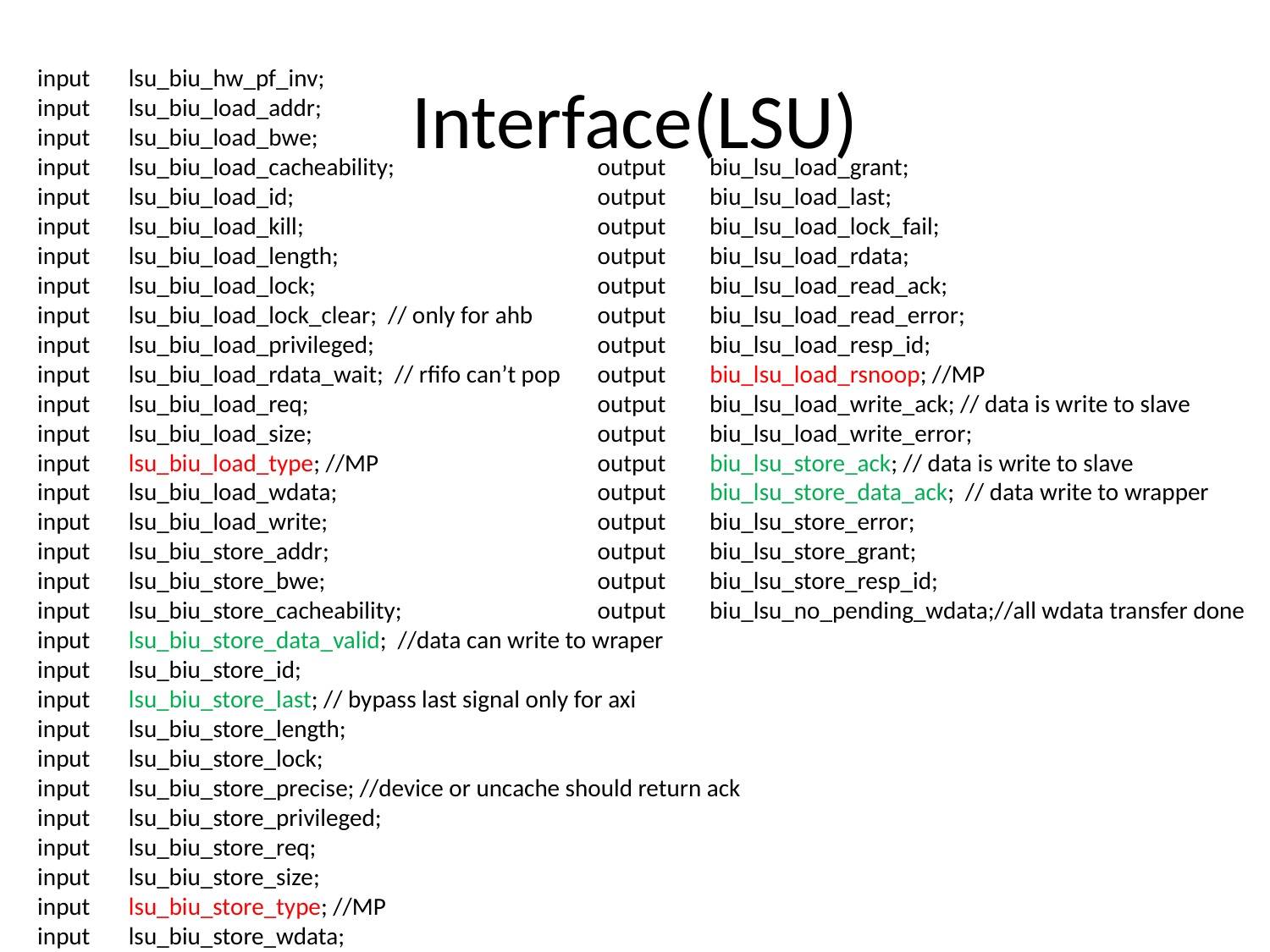

# Interface(LSU)
input       lsu_biu_hw_pf_inv;
input       lsu_biu_load_addr;
input       lsu_biu_load_bwe;
input       lsu_biu_load_cacheability;
input       lsu_biu_load_id;
input       lsu_biu_load_kill;
input       lsu_biu_load_length;
input       lsu_biu_load_lock;
input       lsu_biu_load_lock_clear;  // only for ahb
input       lsu_biu_load_privileged;
input       lsu_biu_load_rdata_wait;  // rfifo can’t pop
input       lsu_biu_load_req;
input       lsu_biu_load_size;
input       lsu_biu_load_type; //MP
input       lsu_biu_load_wdata;
input       lsu_biu_load_write;
input       lsu_biu_store_addr;
input       lsu_biu_store_bwe;
input       lsu_biu_store_cacheability;
input       lsu_biu_store_data_valid;  //data can write to wraper
input       lsu_biu_store_id;
input       lsu_biu_store_last; // bypass last signal only for axi
input       lsu_biu_store_length;
input       lsu_biu_store_lock;
input       lsu_biu_store_precise; //device or uncache should return ack
input       lsu_biu_store_privileged;
input       lsu_biu_store_req;
input       lsu_biu_store_size;
input       lsu_biu_store_type; //MP
input       lsu_biu_store_wdata;
output        biu_lsu_load_grant;
output        biu_lsu_load_last;
output        biu_lsu_load_lock_fail;
output        biu_lsu_load_rdata;
output        biu_lsu_load_read_ack;
output        biu_lsu_load_read_error;
output        biu_lsu_load_resp_id;
output        biu_lsu_load_rsnoop; //MP
output        biu_lsu_load_write_ack; // data is write to slave
output        biu_lsu_load_write_error;
output        biu_lsu_store_ack; // data is write to slave
output        biu_lsu_store_data_ack;  // data write to wrapper
output        biu_lsu_store_error;
output        biu_lsu_store_grant;
output        biu_lsu_store_resp_id;
output        biu_lsu_no_pending_wdata;//all wdata transfer done